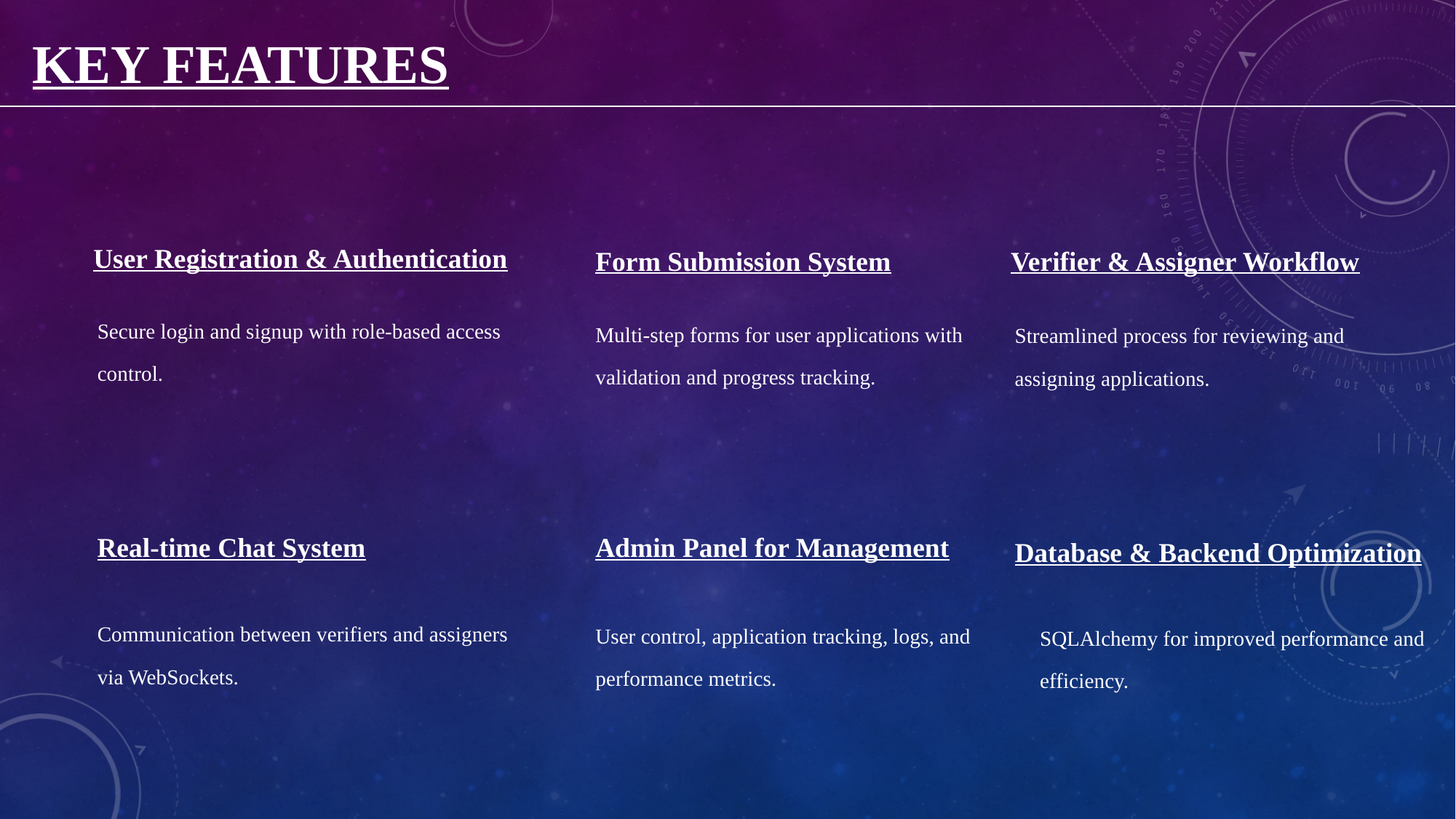

Key Features

User Registration & Authentication
Form Submission System
Verifier & Assigner Workflow
Secure login and signup with role-based access control.
Multi-step forms for user applications with validation and progress tracking.
Streamlined process for reviewing and assigning applications.
Real-time Chat System
Admin Panel for Management
Database & Backend Optimization

Communication between verifiers and assigners via WebSockets.
User control, application tracking, logs, and performance metrics.
SQLAlchemy for improved performance and efficiency.
UI/UX Enhancement using Tailwind CSS
7
Responsive and modern design for a user-friendly experience.